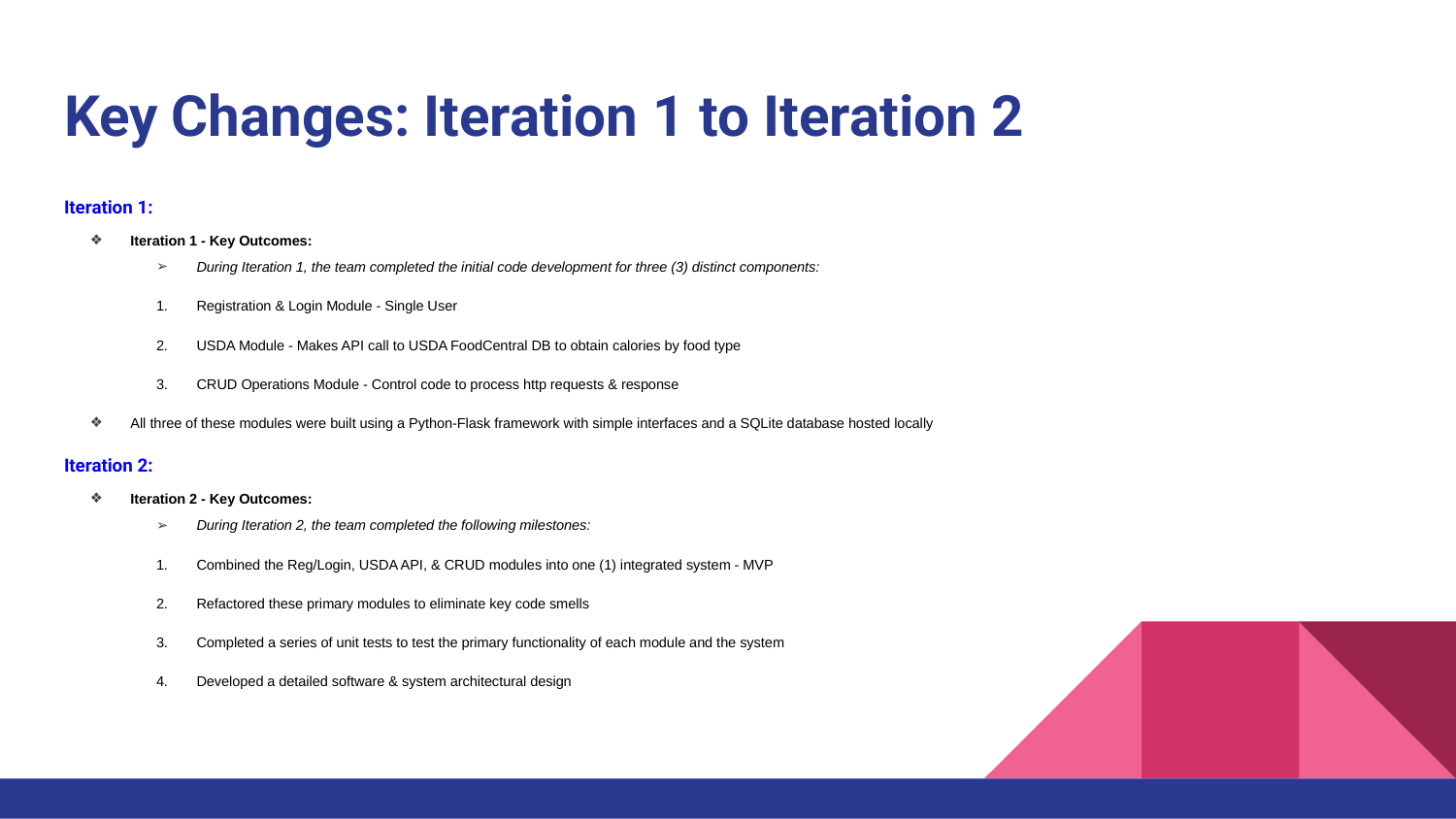

# Key Changes: Iteration 1 to Iteration 2

Iteration 1:
Iteration 1 - Key Outcomes:

During Iteration 1, the team completed the initial code development for three (3) distinct components:

Registration & Login Module - Single User

USDA Module - Makes API call to USDA FoodCentral DB to obtain calories by food type

CRUD Operations Module - Control code to process http requests & response

All three of these modules were built using a Python-Flask framework with simple interfaces and a SQLite database hosted locally

Iteration 2:
Iteration 2 - Key Outcomes:

During Iteration 2, the team completed the following milestones:

Combined the Reg/Login, USDA API, & CRUD modules into one (1) integrated system - MVP

Refactored these primary modules to eliminate key code smells

Completed a series of unit tests to test the primary functionality of each module and the system

Developed a detailed software & system architectural design